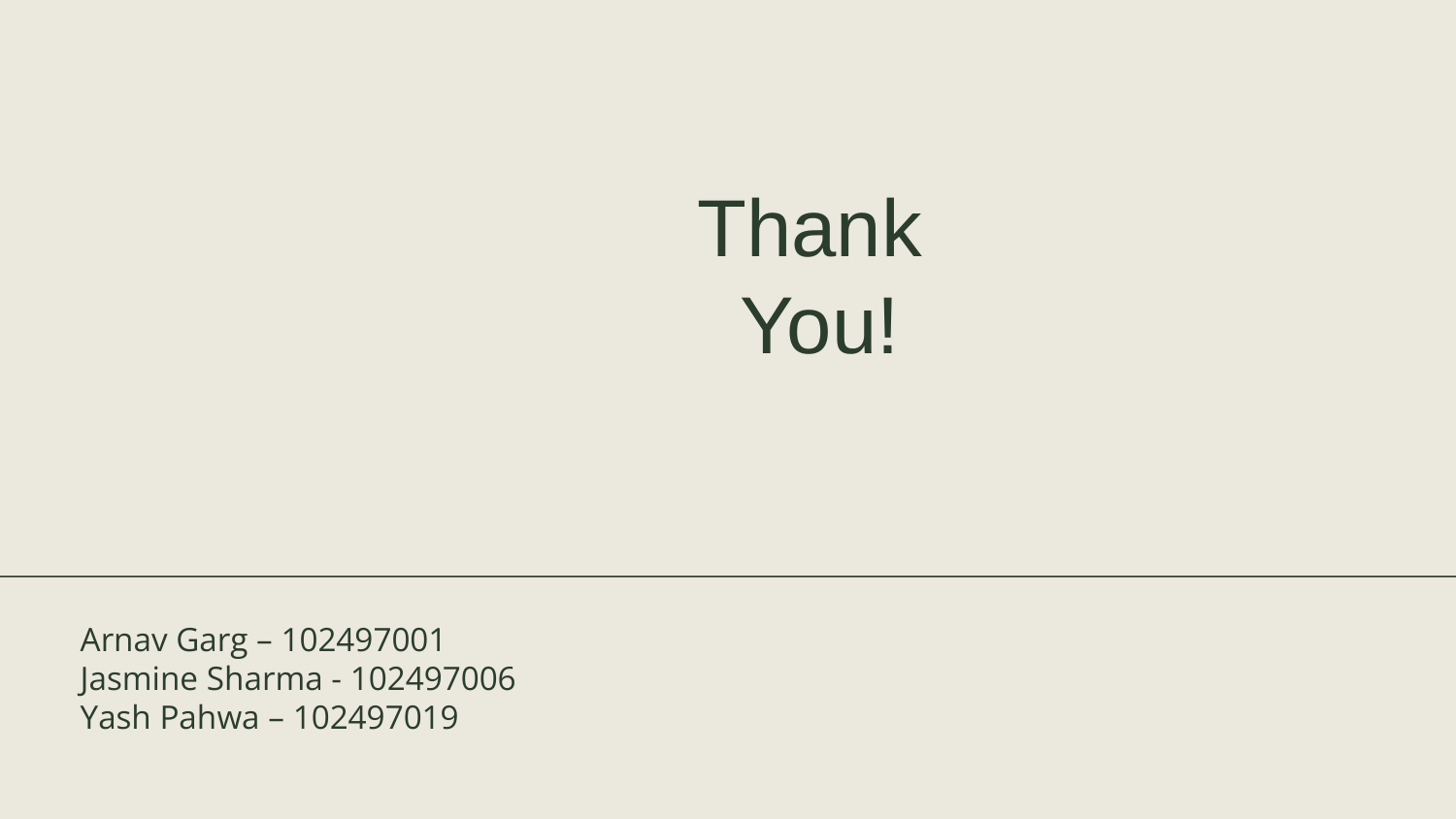

# Thank You!
Arnav Garg – 102497001
Jasmine Sharma - 102497006
Yash Pahwa – 102497019